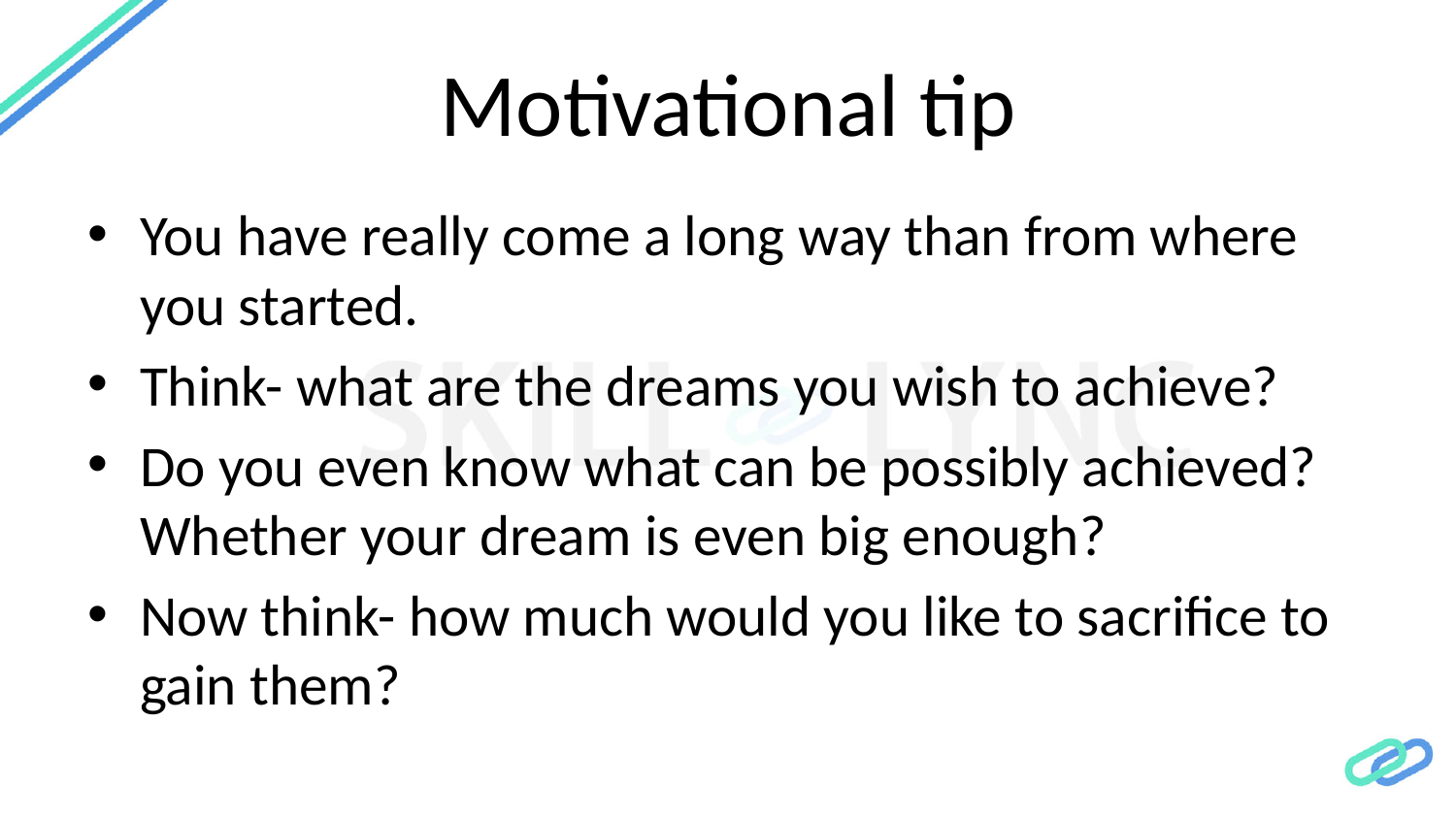

# Motivational tip
You have really come a long way than from where you started.
Think- what are the dreams you wish to achieve?
Do you even know what can be possibly achieved? Whether your dream is even big enough?
Now think- how much would you like to sacrifice to gain them?